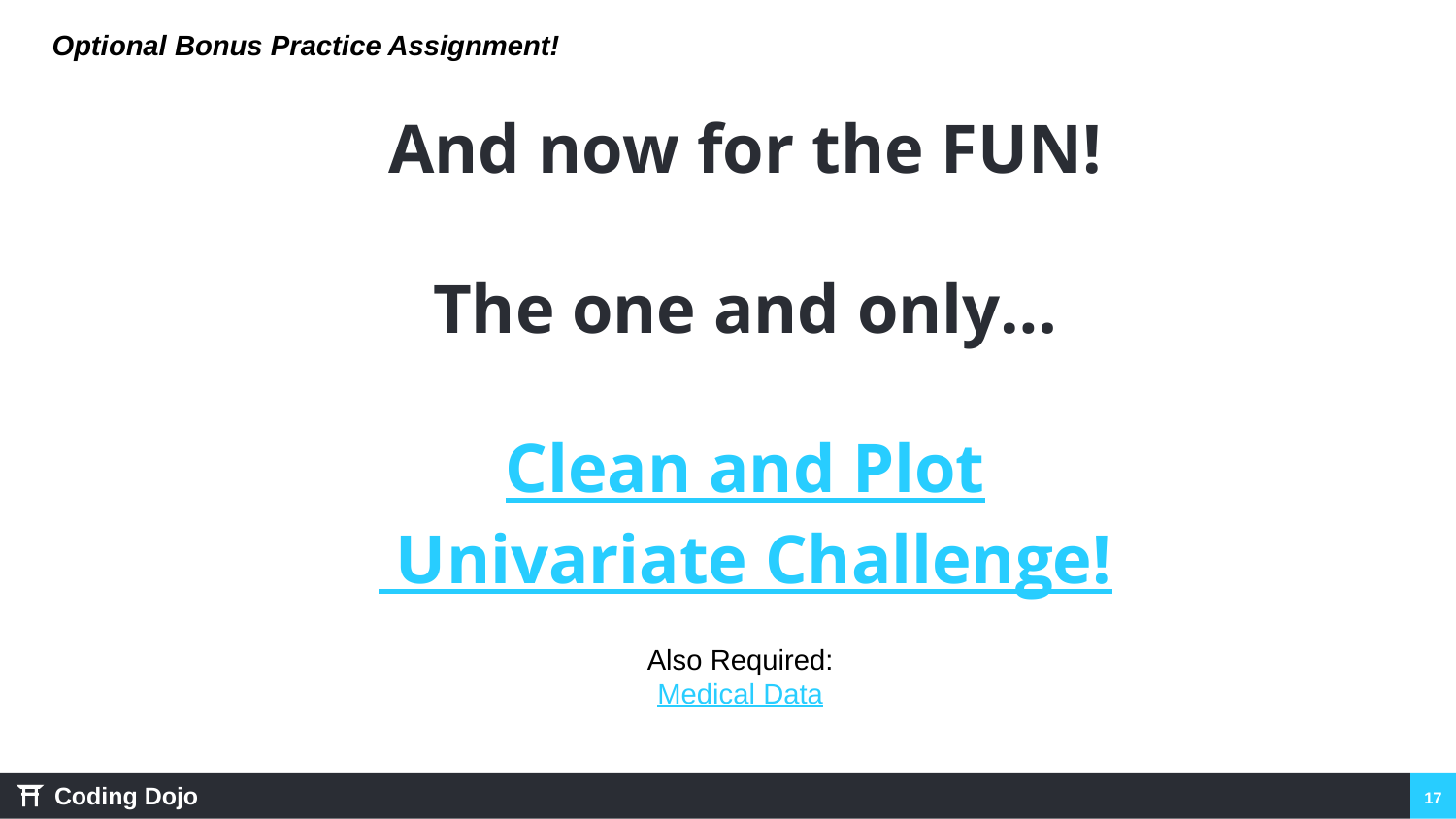

Optional Bonus Practice Assignment!
# And now for the FUN!

The one and only…

Clean and Plot
 Univariate Challenge!
Also Required:
Medical Data